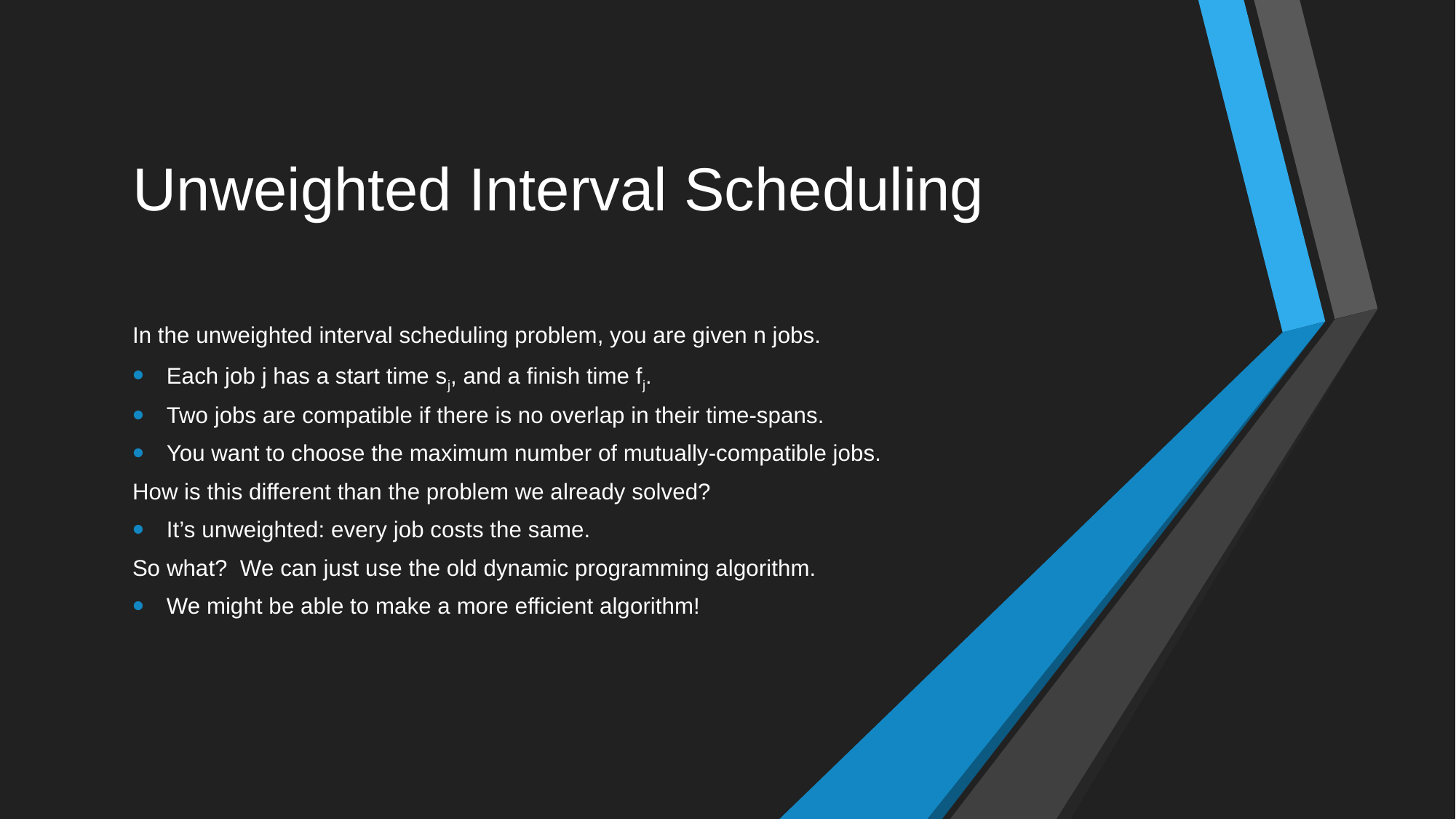

# Unweighted Interval Scheduling
In the unweighted interval scheduling problem, you are given n jobs.
Each job j has a start time sj, and a finish time fj.
Two jobs are compatible if there is no overlap in their time-spans.
You want to choose the maximum number of mutually-compatible jobs.
How is this different than the problem we already solved?
It’s unweighted: every job costs the same.
So what?  We can just use the old dynamic programming algorithm.
We might be able to make a more efficient algorithm!